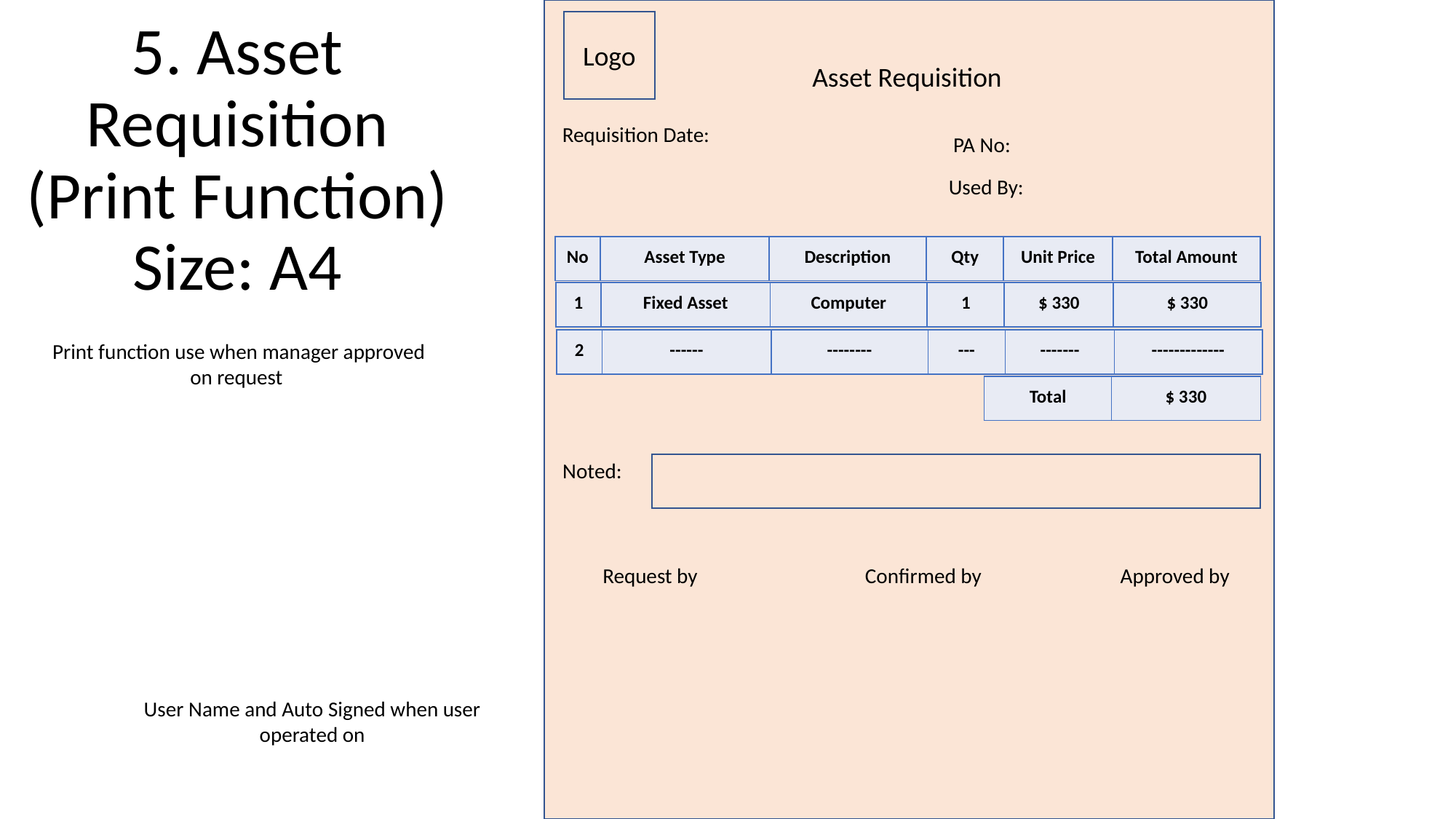

5. Asset Requisition (Print Function)
Size: A4
Logo
Asset Requisition
 Requisition Date:
  PA No:
 Used By:
| No | Asset Type | Description | Qty | Unit Price | Total Amount |
| --- | --- | --- | --- | --- | --- |
| 1 | Fixed Asset | Computer | 1 | $ 330 | $ 330 |
| --- | --- | --- | --- | --- | --- |
| 2 | ------ | -------- | --- | ------- | ------------- |
| --- | --- | --- | --- | --- | --- |
Print function use when manager approved on request
| Total | $ 330 |
| --- | --- |
 Noted:

  Request by
  Confirmed by
  Approved by
User Name and Auto Signed when user operated on